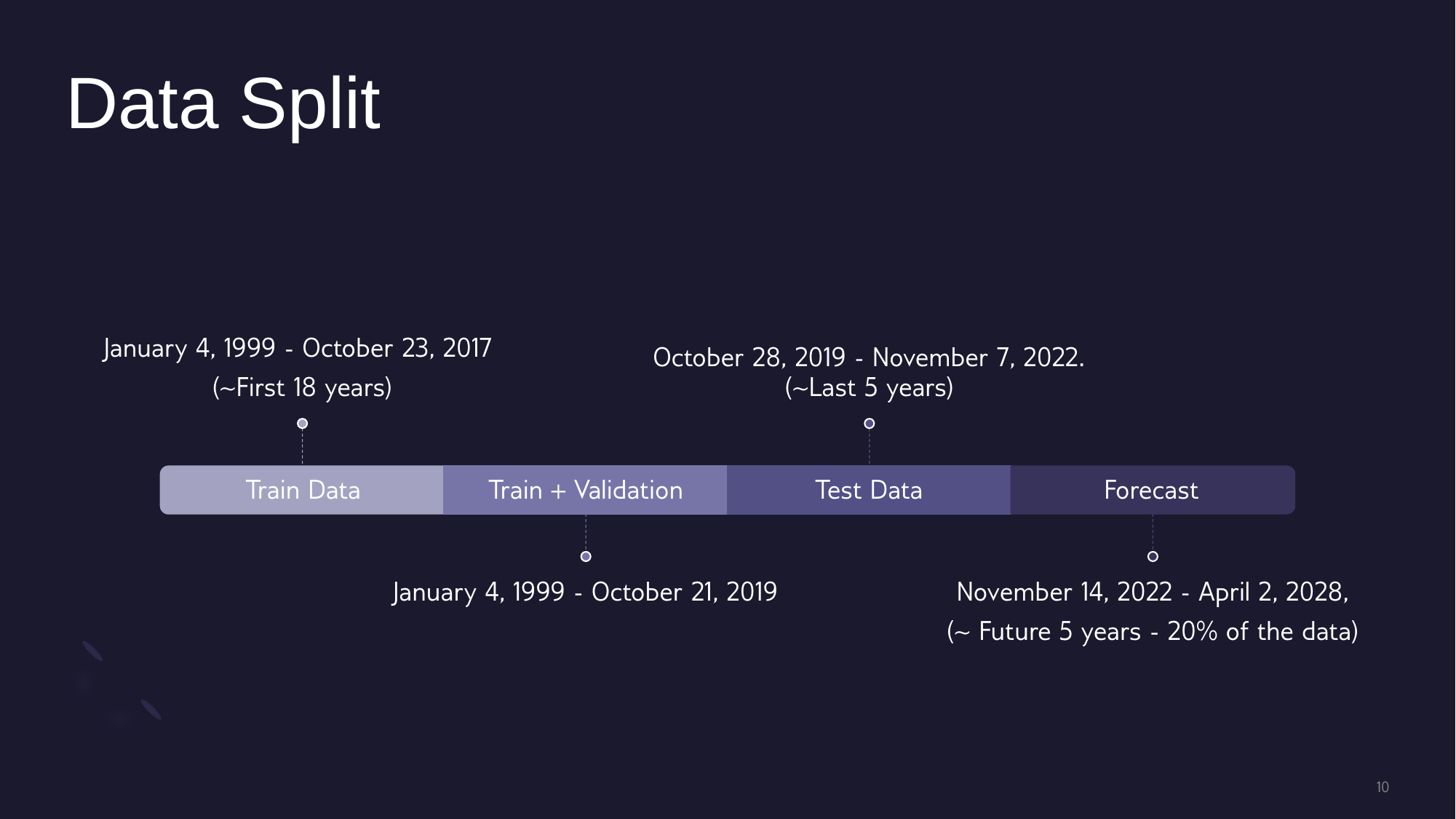

# Data Split
Train Data
January 4, 1999 - October 23, 2017
(~First 18 years)
Train + Validation
January 4, 1999 - October 21, 2019
Test Data
October 28, 2019 - November 7, 2022. (~Last 5 years)
Forecast
November 14, 2022 - April 2, 2028,
(~ Future 5 years - 20% of the data)
10